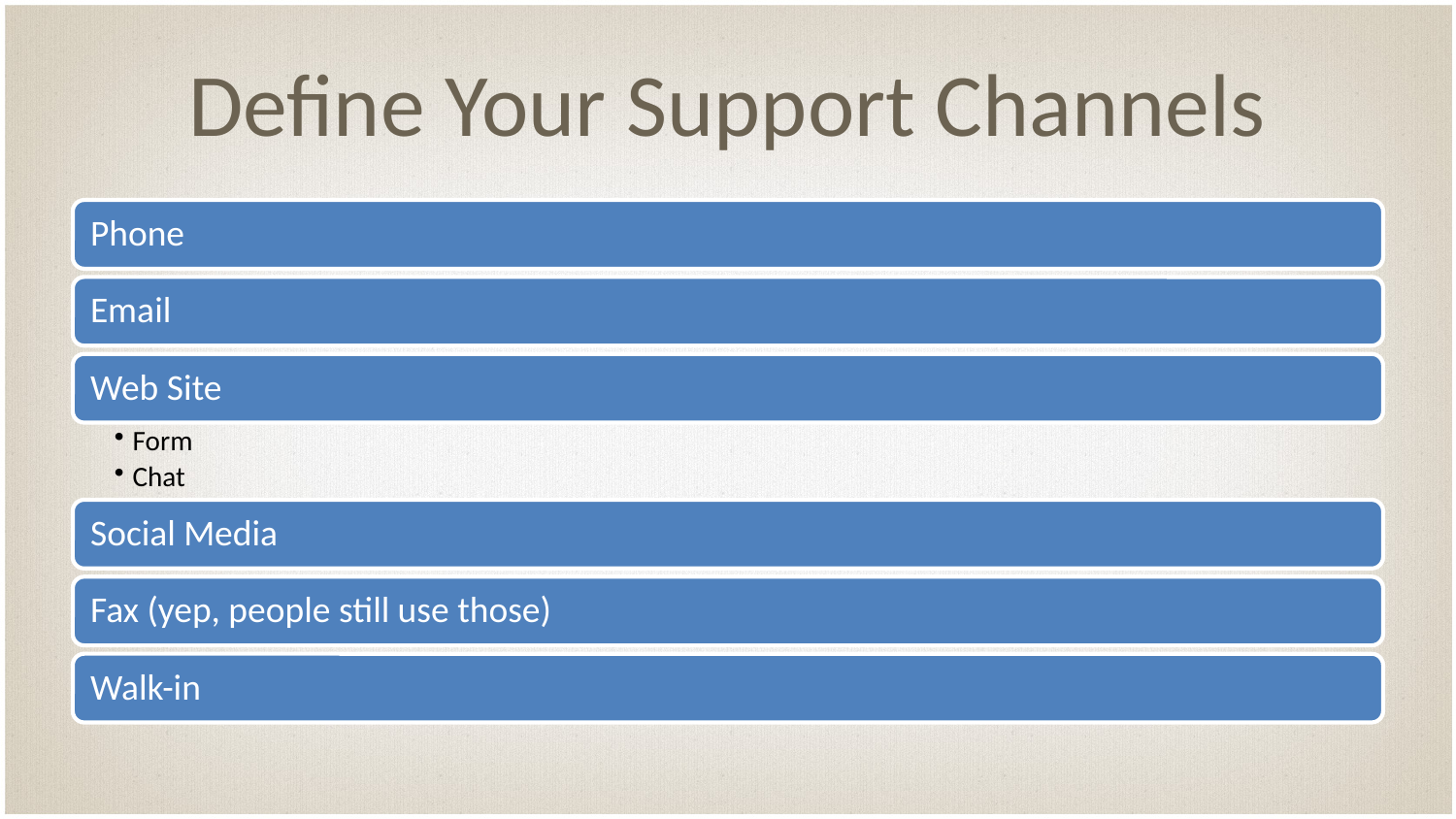

# Define Your Support Channels
Phone
Email
Web Site
Form
Chat
Social Media
Fax (yep, people still use those)
Walk-in